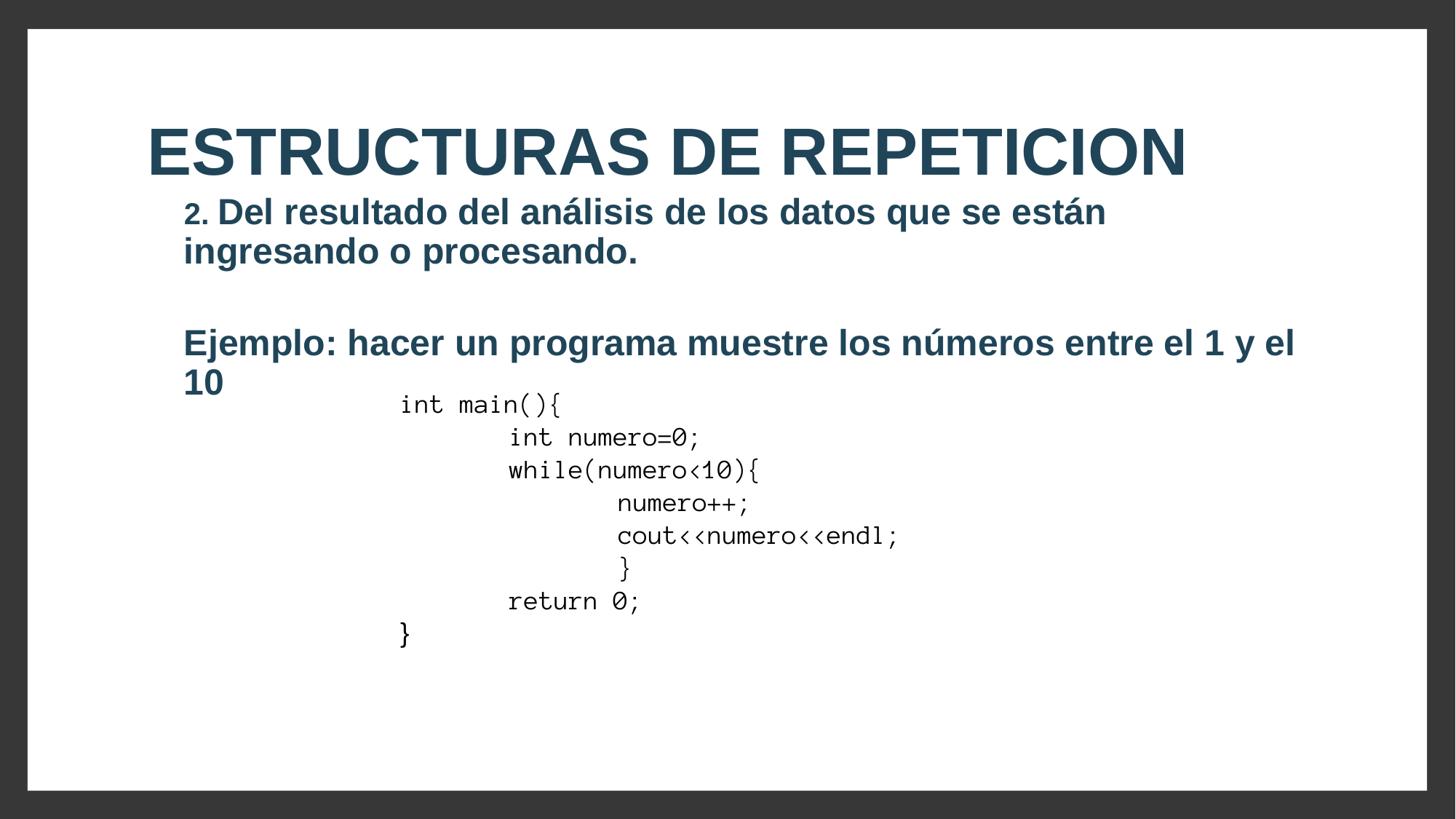

# ESTRUCTURAS DE REPETICION
2. Del resultado del análisis de los datos que se están ingresando o procesando.
Ejemplo: hacer un programa muestre los números entre el 1 y el 10

int main(){
	int numero=0;
	while(numero<10){
		numero++;
		cout<<numero<<endl;
		}
	return 0;
}